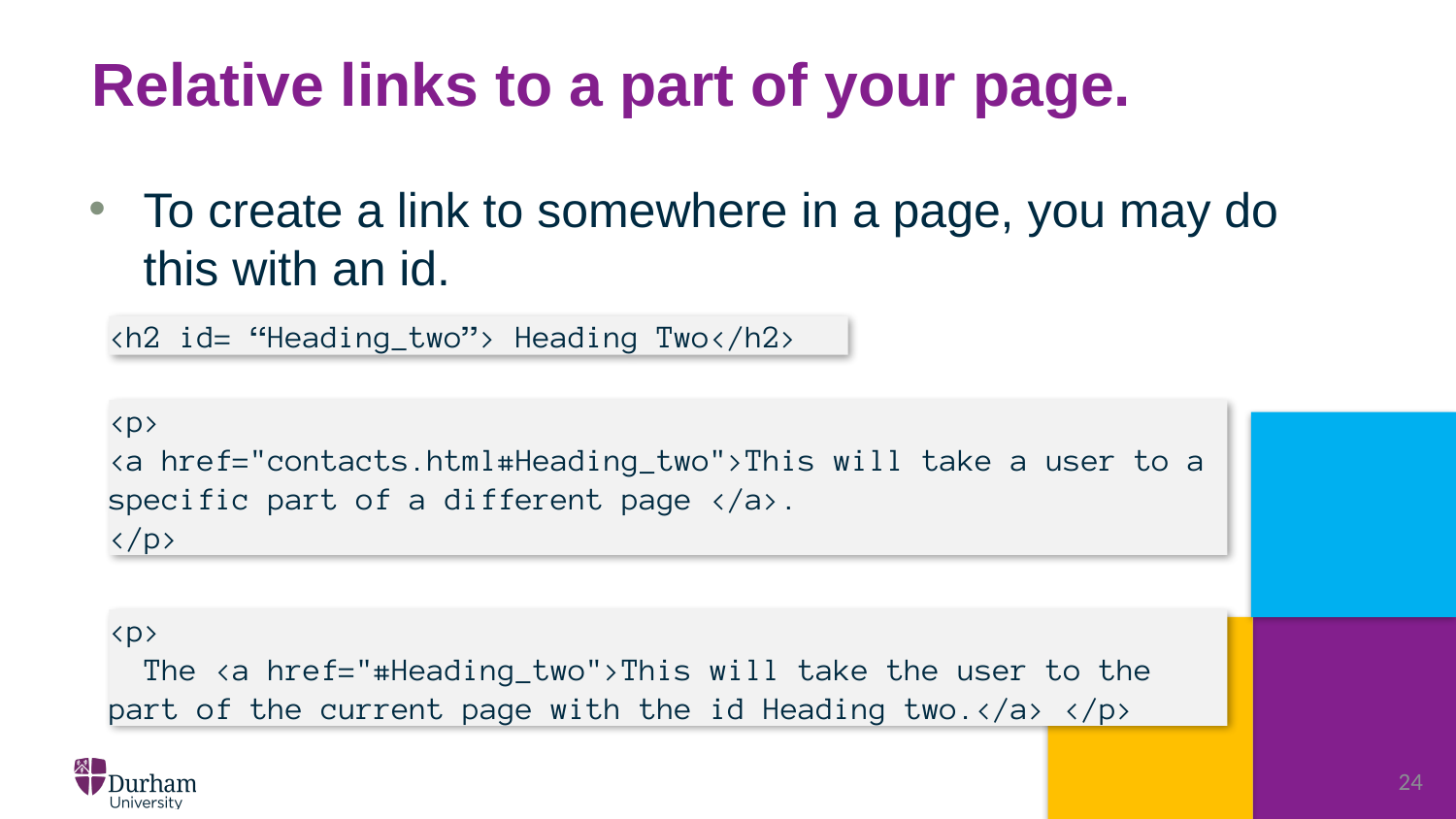

# Relative links to a part of your page.
To create a link to somewhere in a page, you may do this with an id.
<h2 id= “Heading_two”> Heading Two</h2>
<p>
<a href="contacts.html#Heading_two">This will take a user to a specific part of a different page </a>.
</p>
<p>
  The <a href="#Heading_two">This will take the user to the part of the current page with the id Heading two.</a> </p>
24